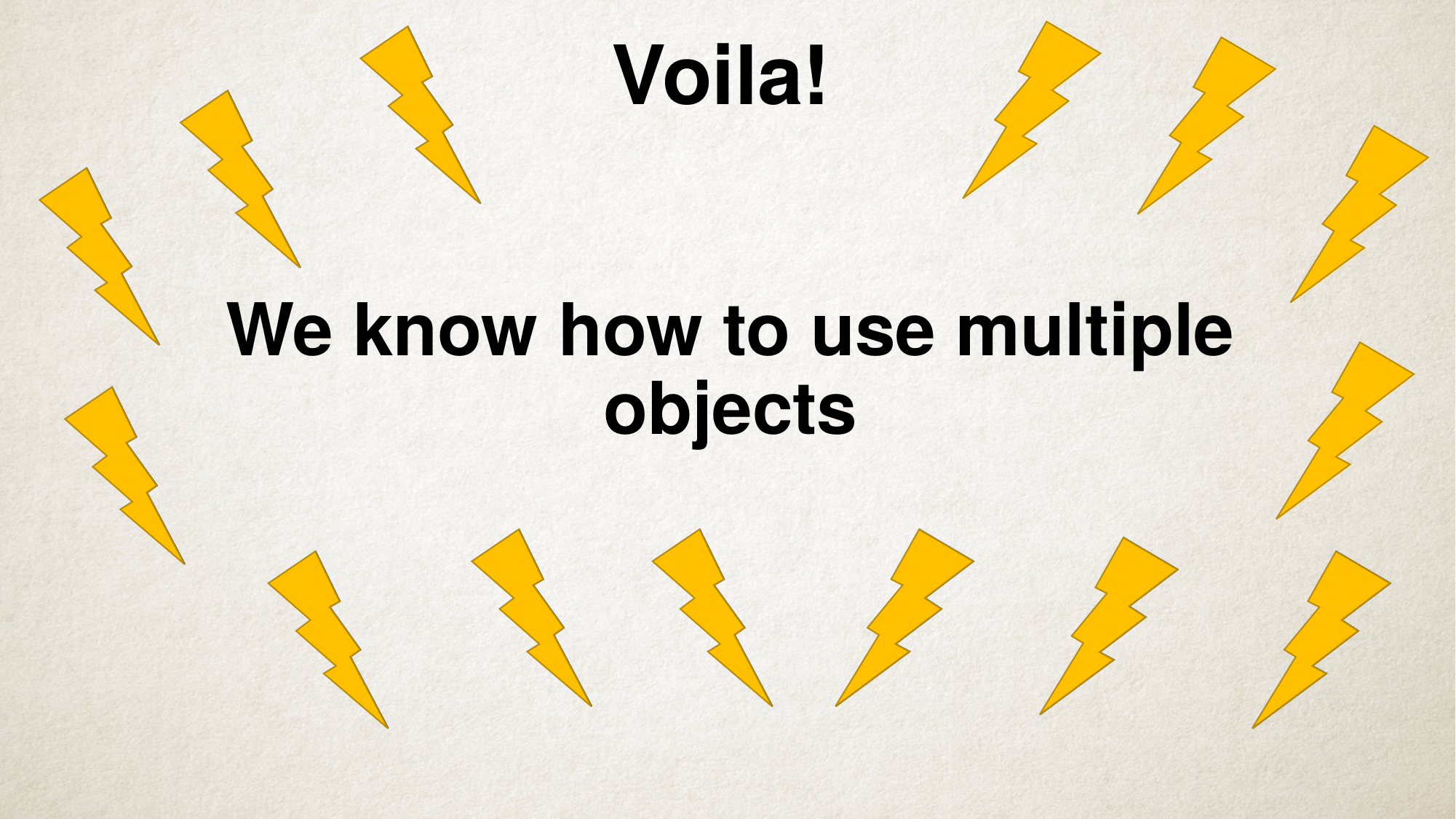

# Voila!

We know how to use multiple objects